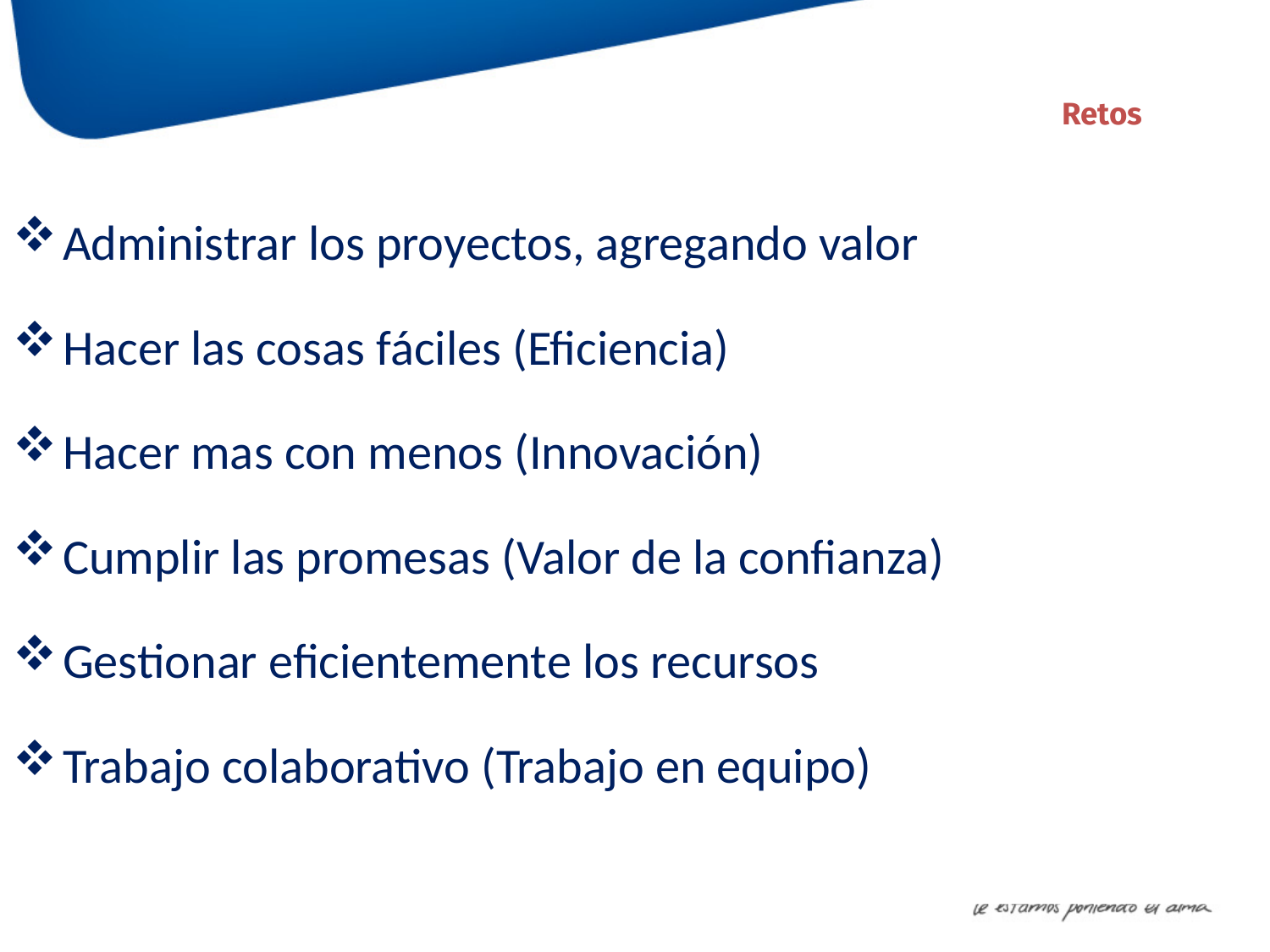

# Retos
Administrar los proyectos, agregando valor
Hacer las cosas fáciles (Eficiencia)
Hacer mas con menos (Innovación)
Cumplir las promesas (Valor de la confianza)
Gestionar eficientemente los recursos
Trabajo colaborativo (Trabajo en equipo)